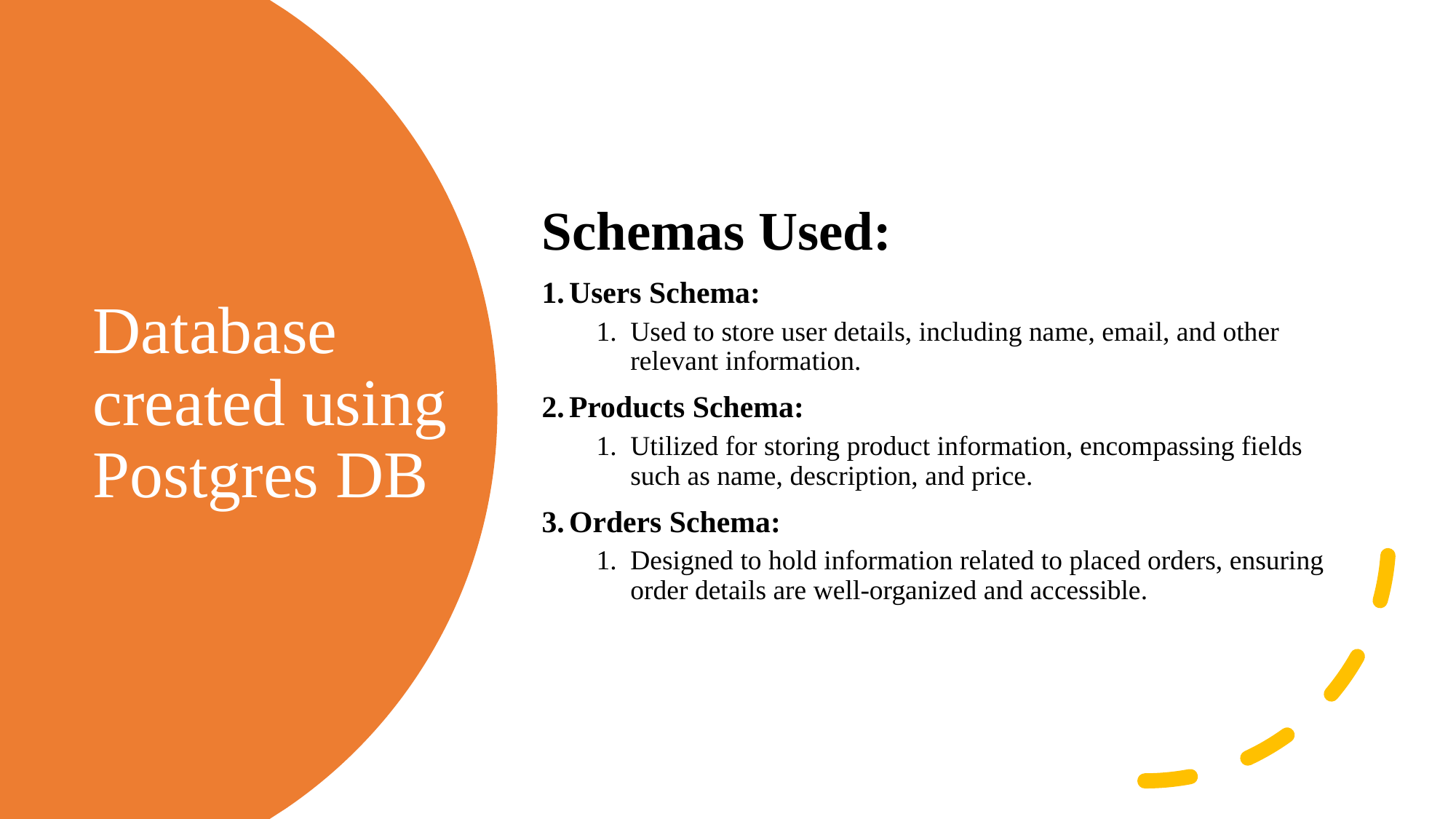

Schemas Used:
Users Schema:
Used to store user details, including name, email, and other relevant information.
Products Schema:
Utilized for storing product information, encompassing fields such as name, description, and price.
Orders Schema:
Designed to hold information related to placed orders, ensuring order details are well-organized and accessible.
# Database created using Postgres DB